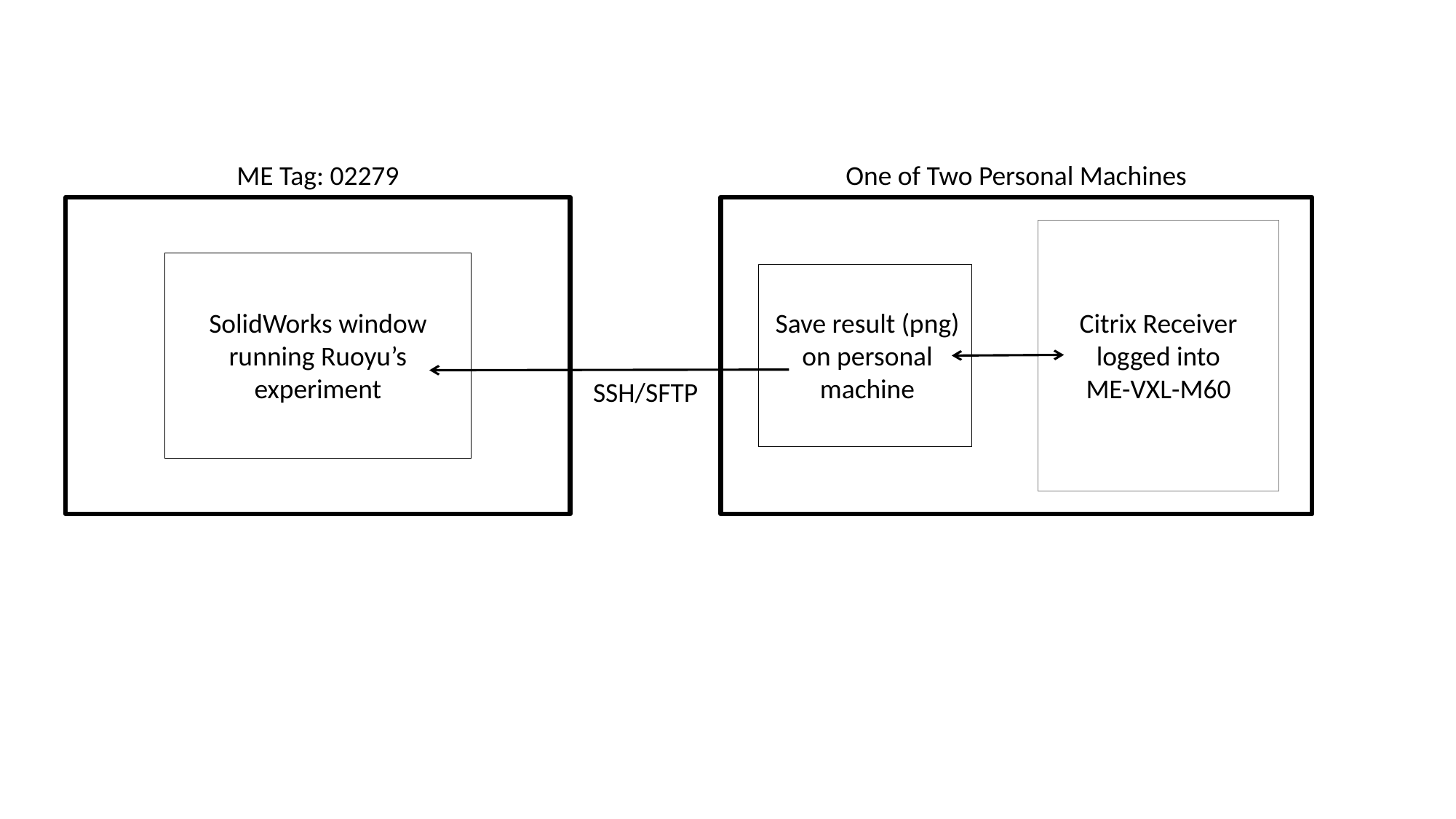

ME Tag: 02279
One of Two Personal Machines

SolidWorks window running Ruoyu’s experiment
Save result (png) on personal machine
Citrix Receiver logged into ME-VXL-M60
SSH/SFTP